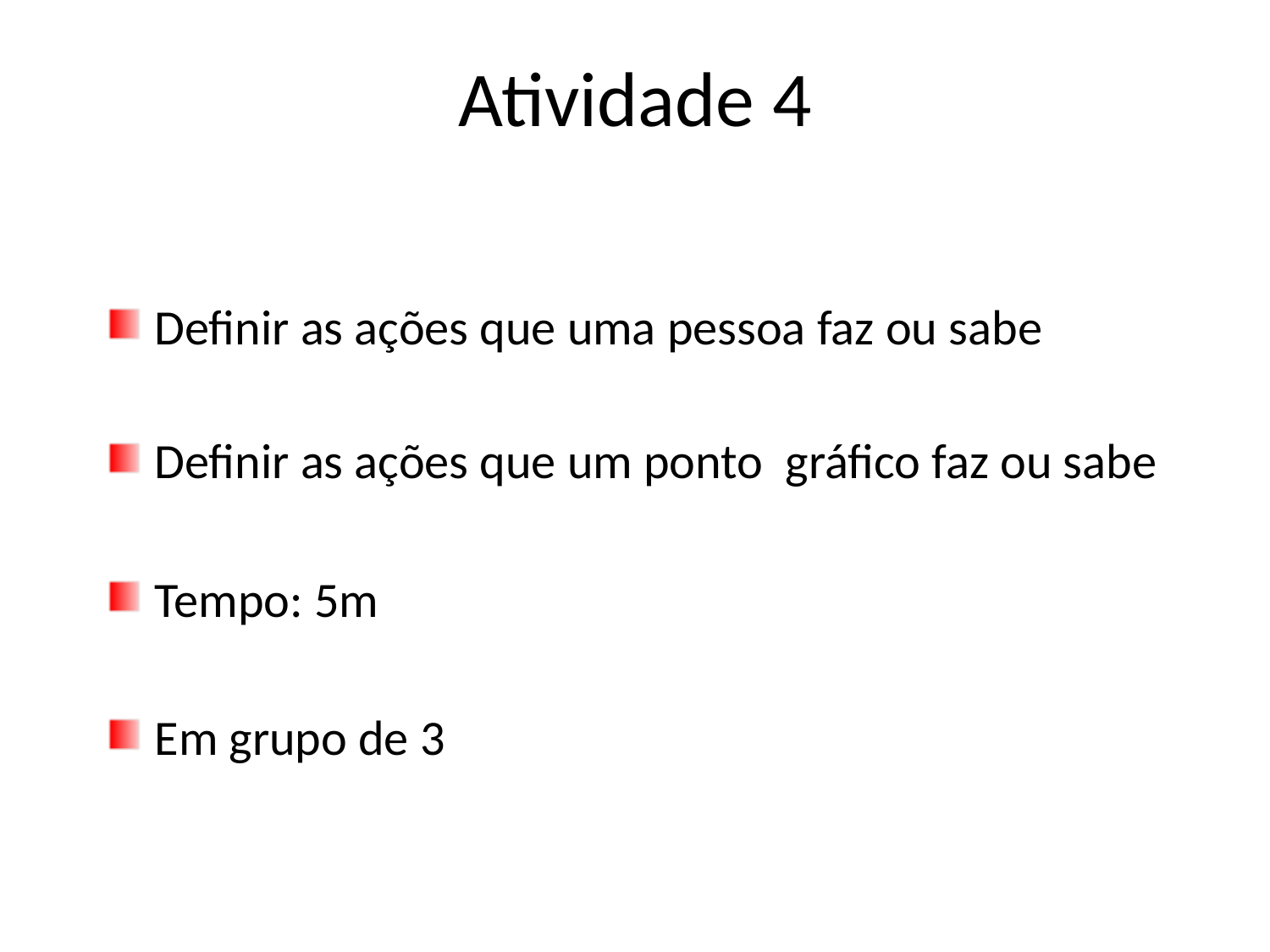

# Atividade 4

Definir as ações que uma pessoa faz ou sabe

Definir as ações que um ponto  gráfico faz ou sabe

Tempo: 5m

Em grupo de 3